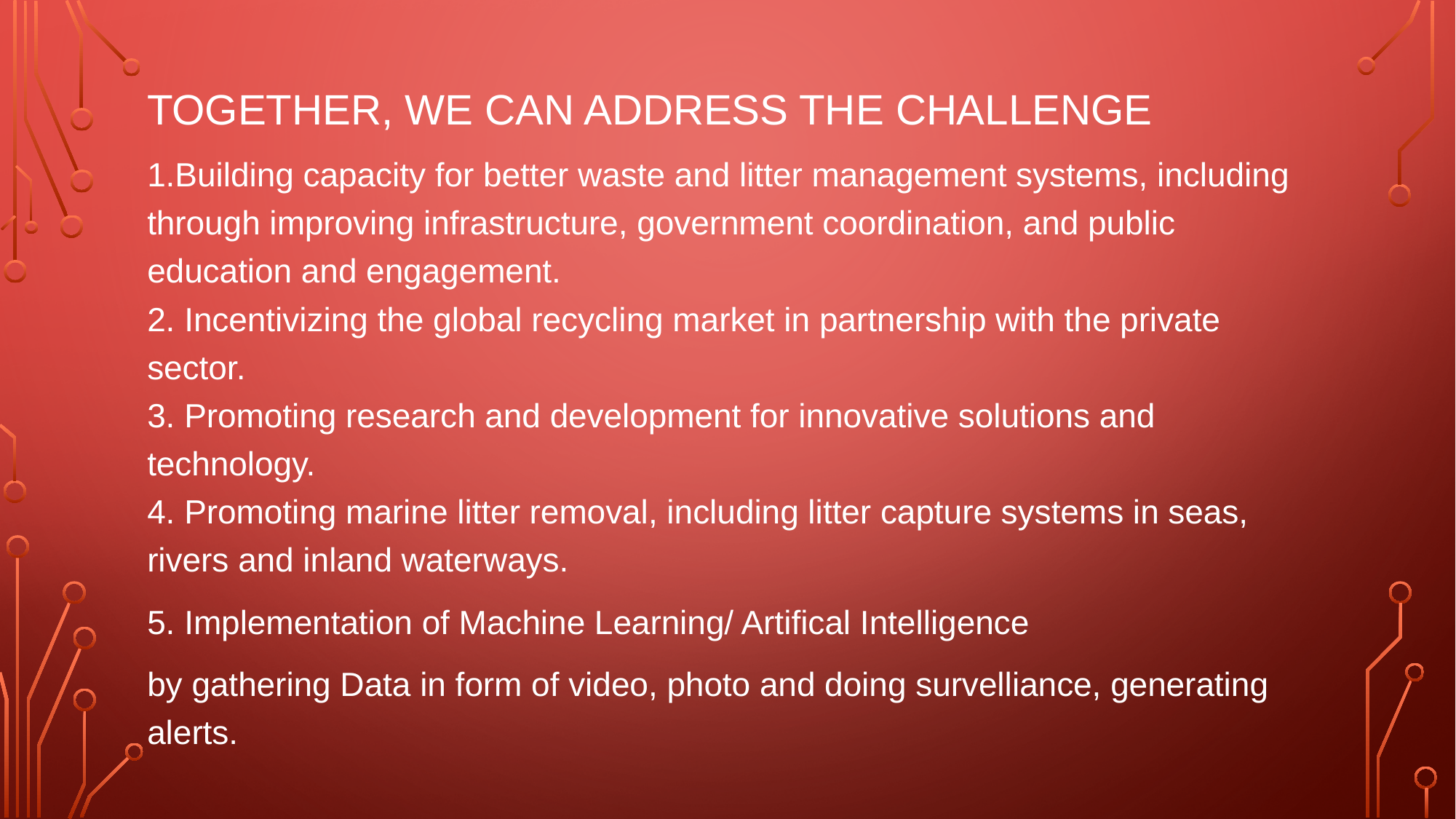

# Together, We Can Address the Challenge
1.Building capacity for better waste and litter management systems, including through improving infrastructure, government coordination, and public education and engagement.
2. Incentivizing the global recycling market in partnership with the private sector.
3. Promoting research and development for innovative solutions and technology.
4. Promoting marine litter removal, including litter capture systems in seas, rivers and inland waterways.
5. Implementation of Machine Learning/ Artifical Intelligence
by gathering Data in form of video, photo and doing survelliance, generating alerts.